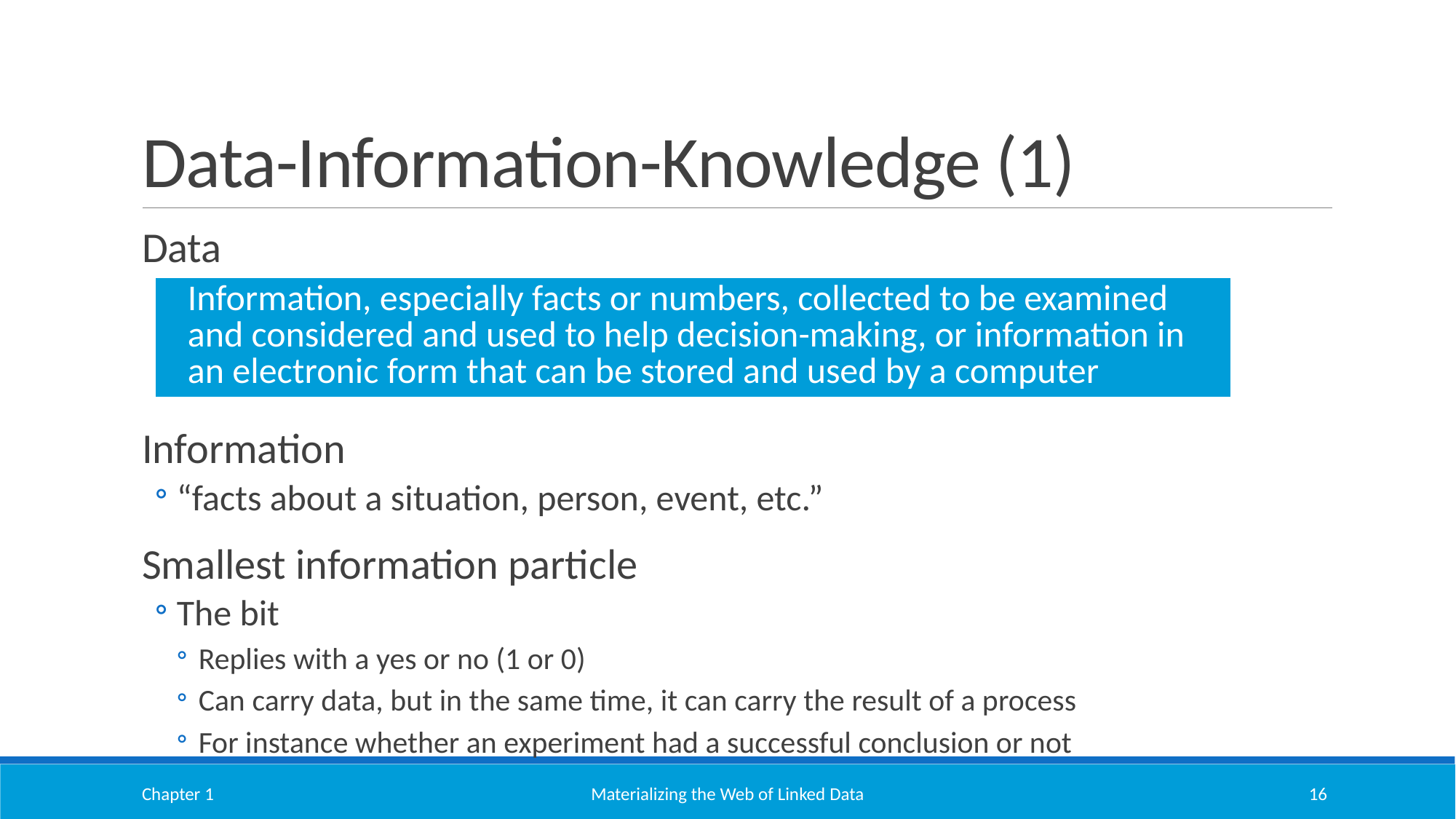

# Data-Information-Knowledge (1)
Data

Information
“facts about a situation, person, event, etc.”
Smallest information particle
The bit
Replies with a yes or no (1 or 0)
Can carry data, but in the same time, it can carry the result of a process
For instance whether an experiment had a successful conclusion or not
| Information, especially facts or numbers, collected to be examined and considered and used to help decision-making, or information in an electronic form that can be stored and used by a computer |
| --- |
Chapter 1
Materializing the Web of Linked Data
16